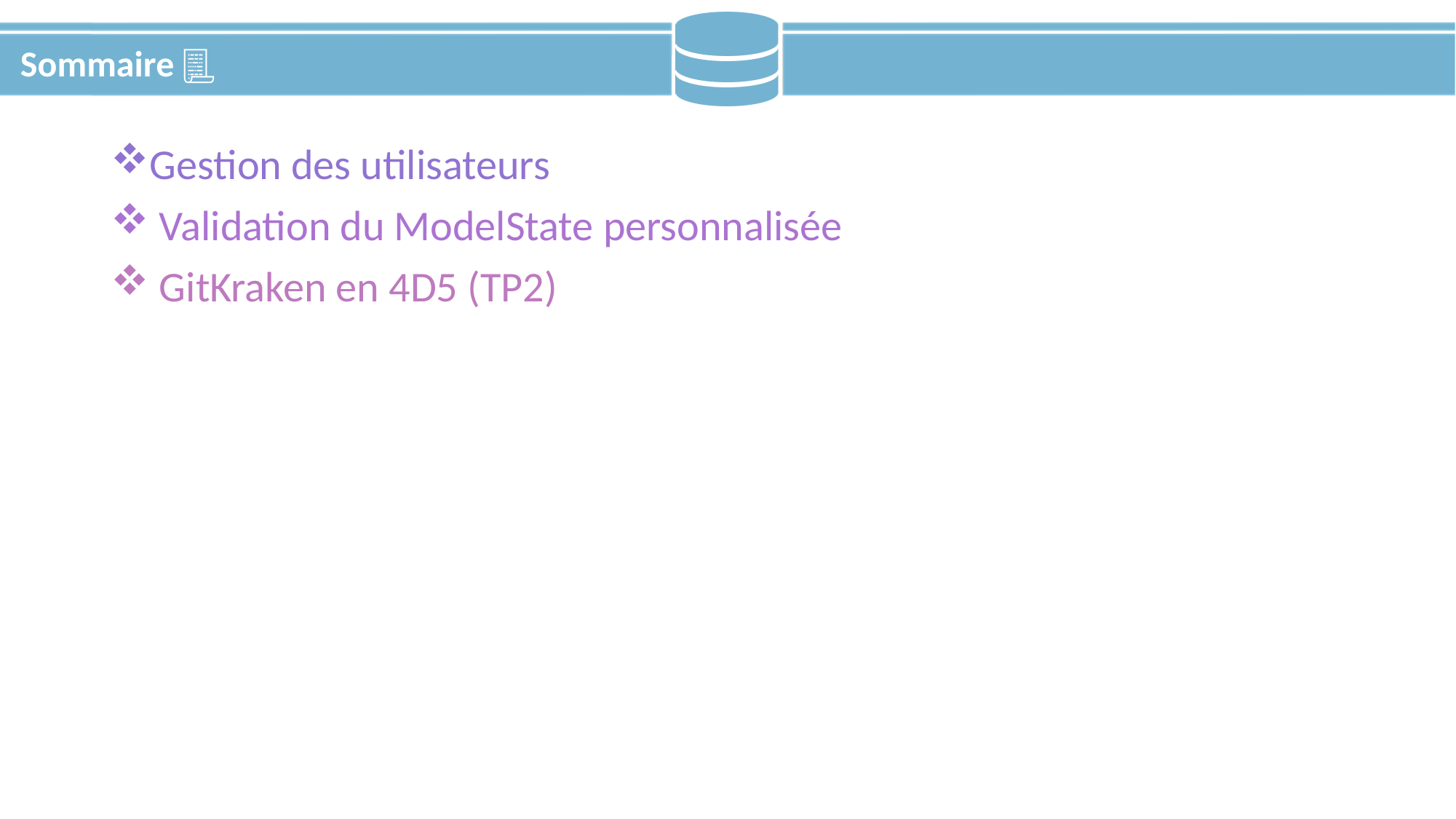

# Sommaire 📃
Gestion des utilisateurs
 Validation du ModelState personnalisée
 GitKraken en 4D5 (TP2)